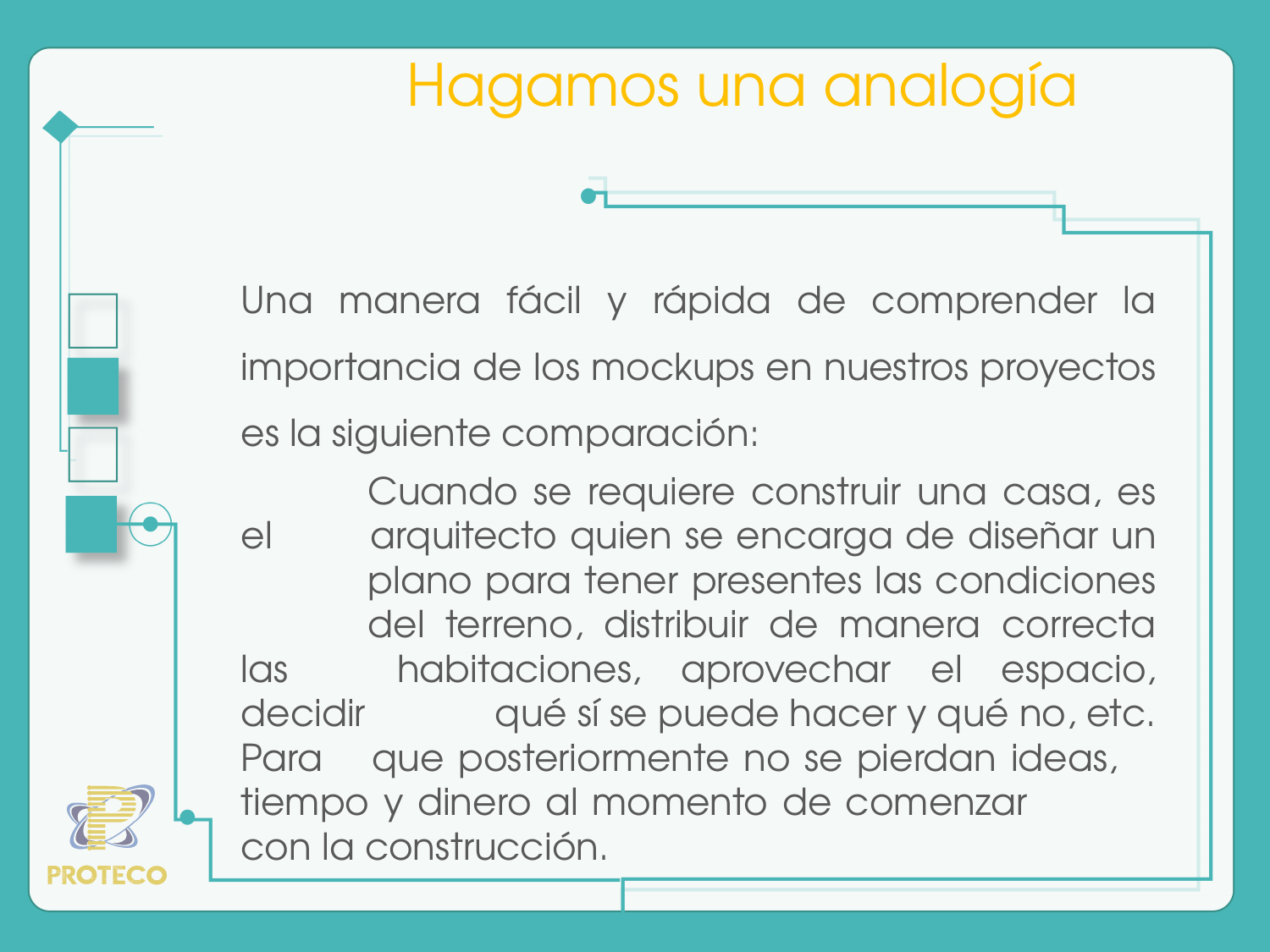

# Hagamos una analogía
Una manera fácil y rápida de comprender la importancia de los mockups en nuestros proyectos es la siguiente comparación:
	Cuando se requiere construir una casa, es el 	arquitecto quien se encarga de diseñar un 	plano para tener presentes las condiciones 	del terreno, distribuir de manera correcta las 	habitaciones, aprovechar el espacio, decidir 	qué sí se puede hacer y qué no, etc. Para 	que posteriormente no se pierdan ideas, 	tiempo y dinero al momento de comenzar 	con la construcción.